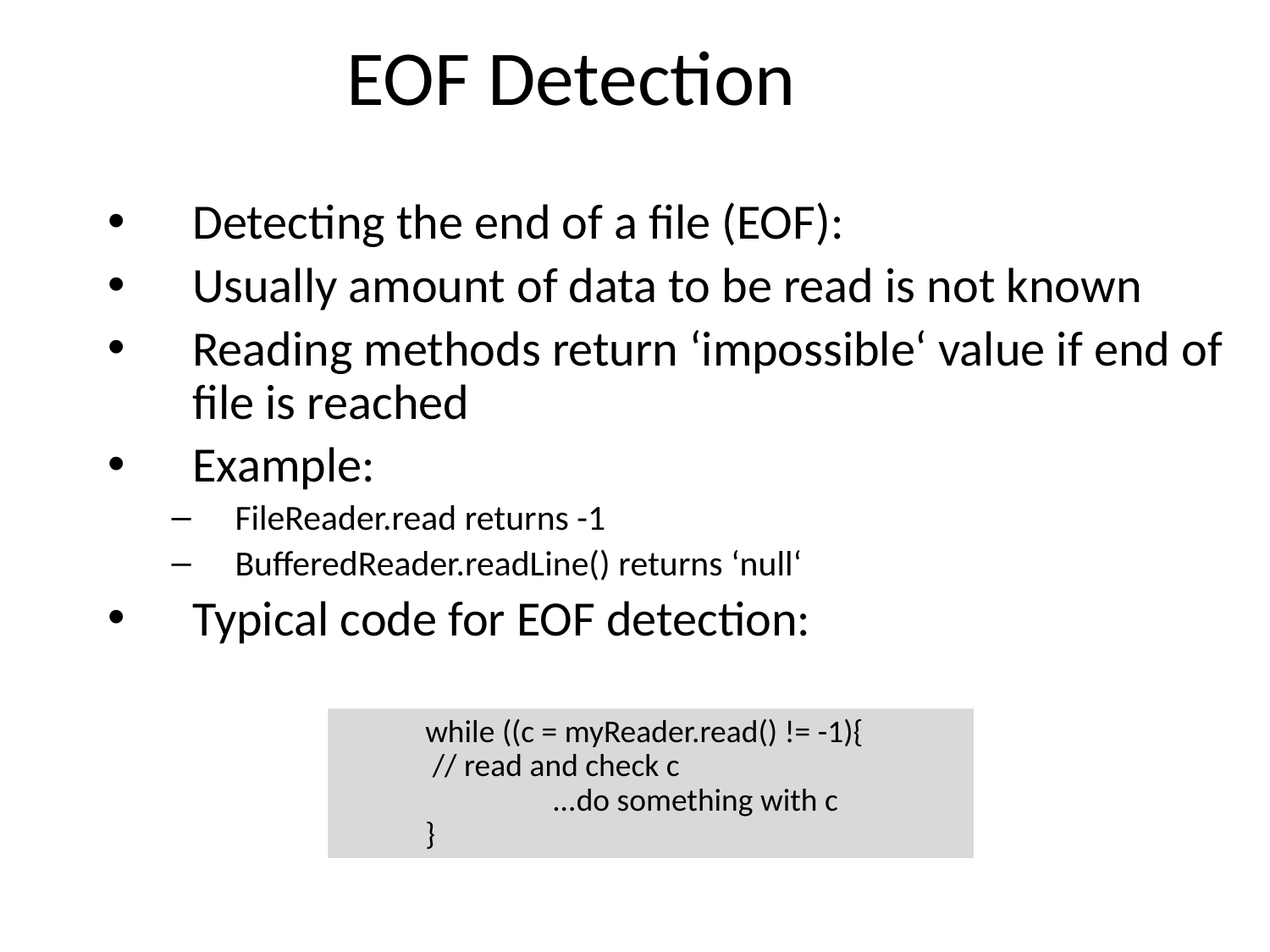

# EOF Detection
Detecting the end of a file (EOF):
Usually amount of data to be read is not known
Reading methods return ‘impossible‘ value if end of file is reached
Example:
FileReader.read returns -1
BufferedReader.readLine() returns ‘null‘
Typical code for EOF detection:
	while ((c = myReader.read() != -1){	 // read and check c
		...do something with c
	}